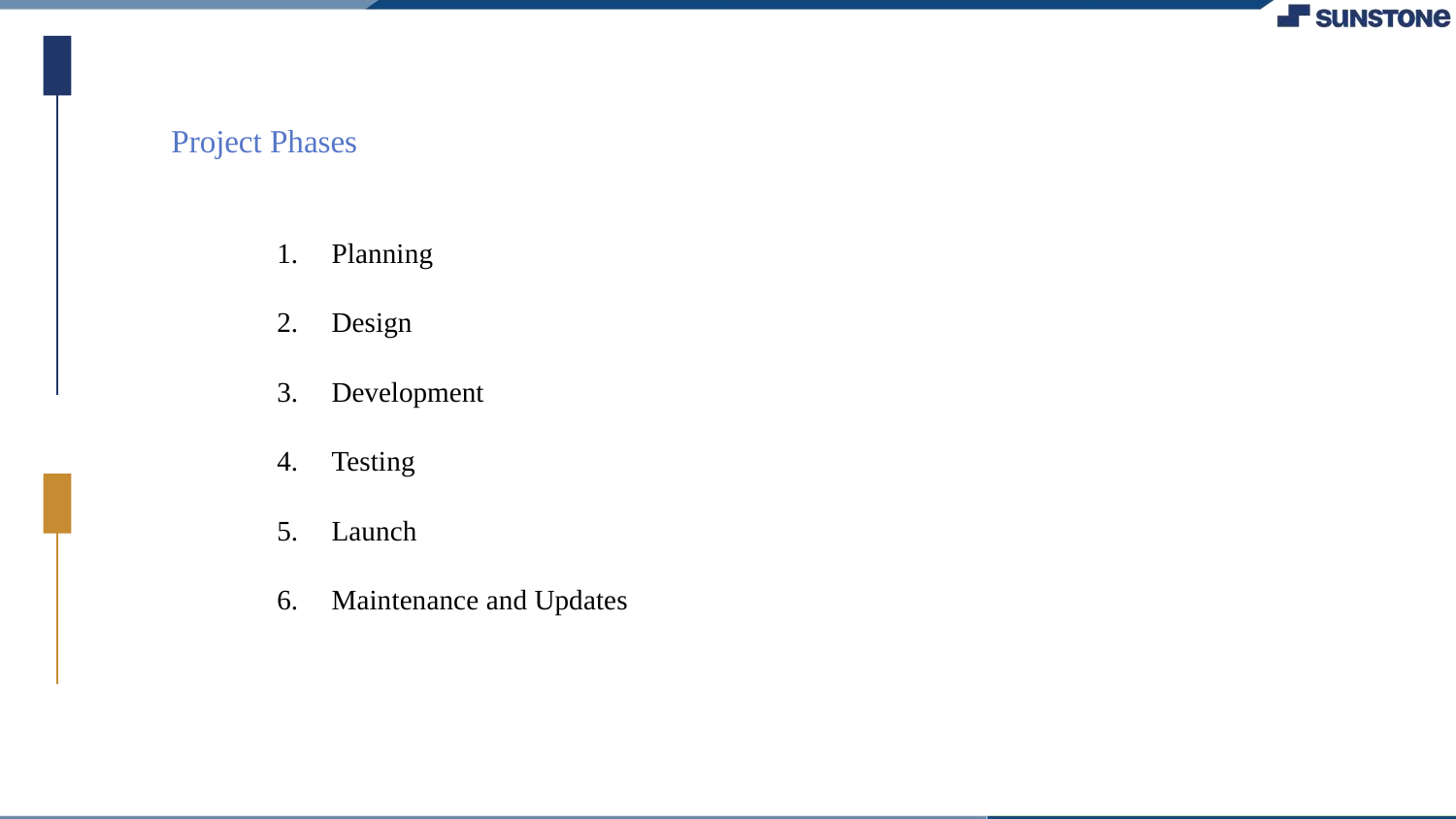

# Project Phases
Planning

Design

Development

Testing

Launch

Maintenance and Updates